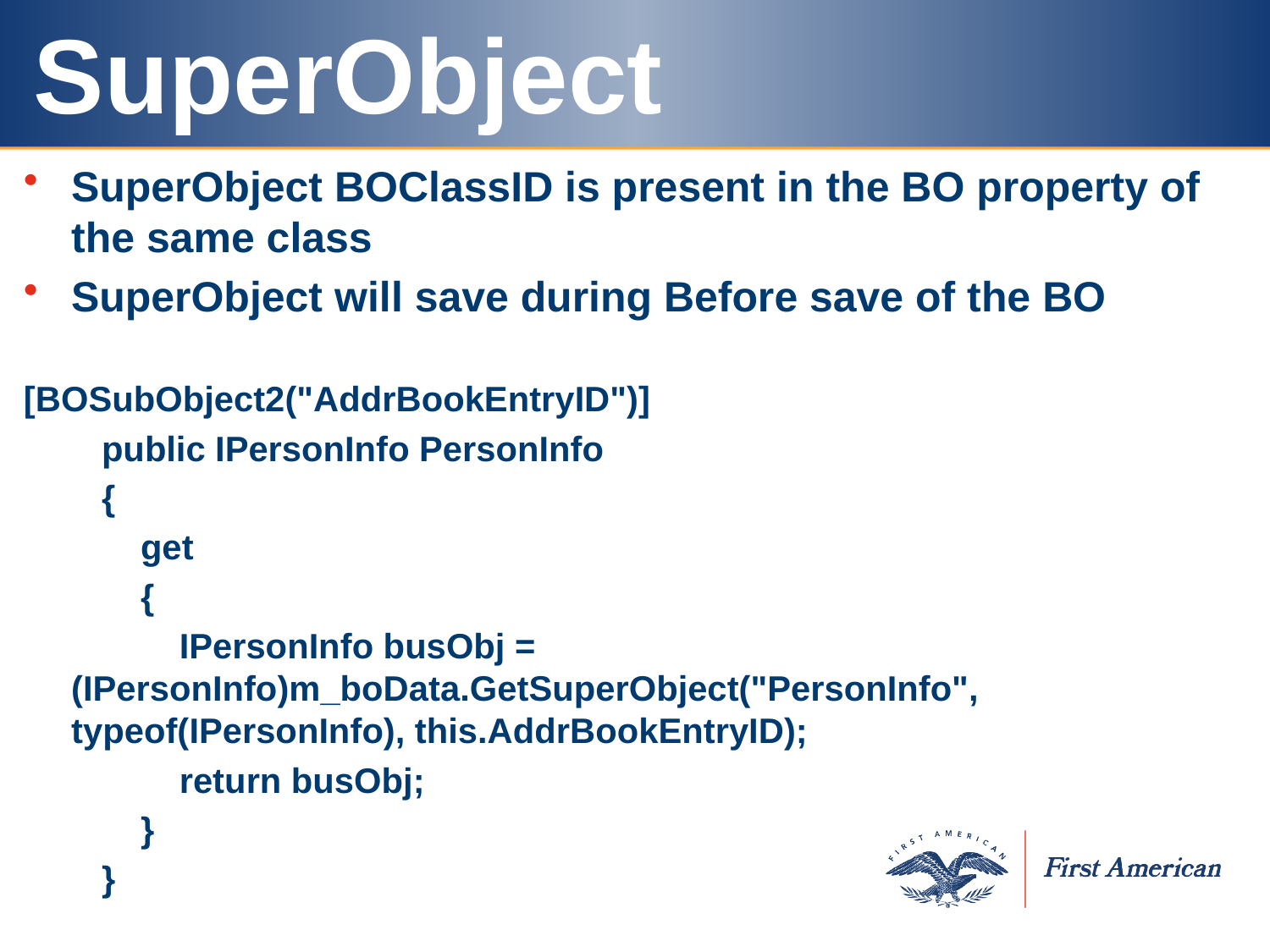

# SuperObject
SuperObject BOClassID is present in the BO property of the same class
SuperObject will save during Before save of the BO

[BOSubObject2("AddrBookEntryID")]
        public IPersonInfo PersonInfo
        {
            get
            {
                IPersonInfo busObj = (IPersonInfo)m_boData.GetSuperObject("PersonInfo", typeof(IPersonInfo), this.AddrBookEntryID);
                return busObj;
            }
        }